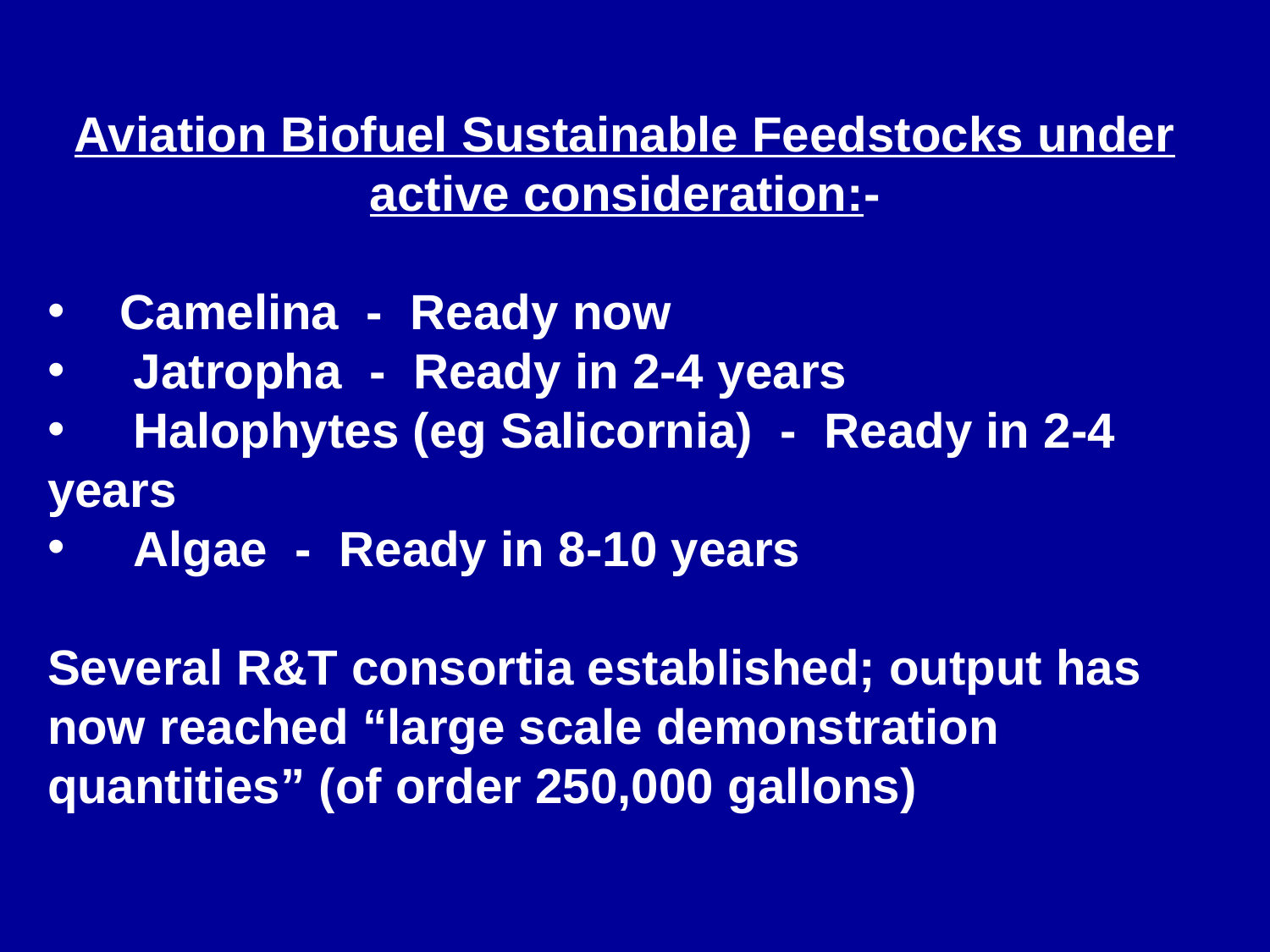

Aviation Biofuel Sustainable Feedstocks under active consideration:-

    Camelina  -  Ready now
     Jatropha  -  Ready in 2-4 years
     Halophytes (eg Salicornia)  -  Ready in 2-4 years
     Algae  -  Ready in 8-10 years

Several R&T consortia established; output has now reached “large scale demonstration quantities” (of order 250,000 gallons)